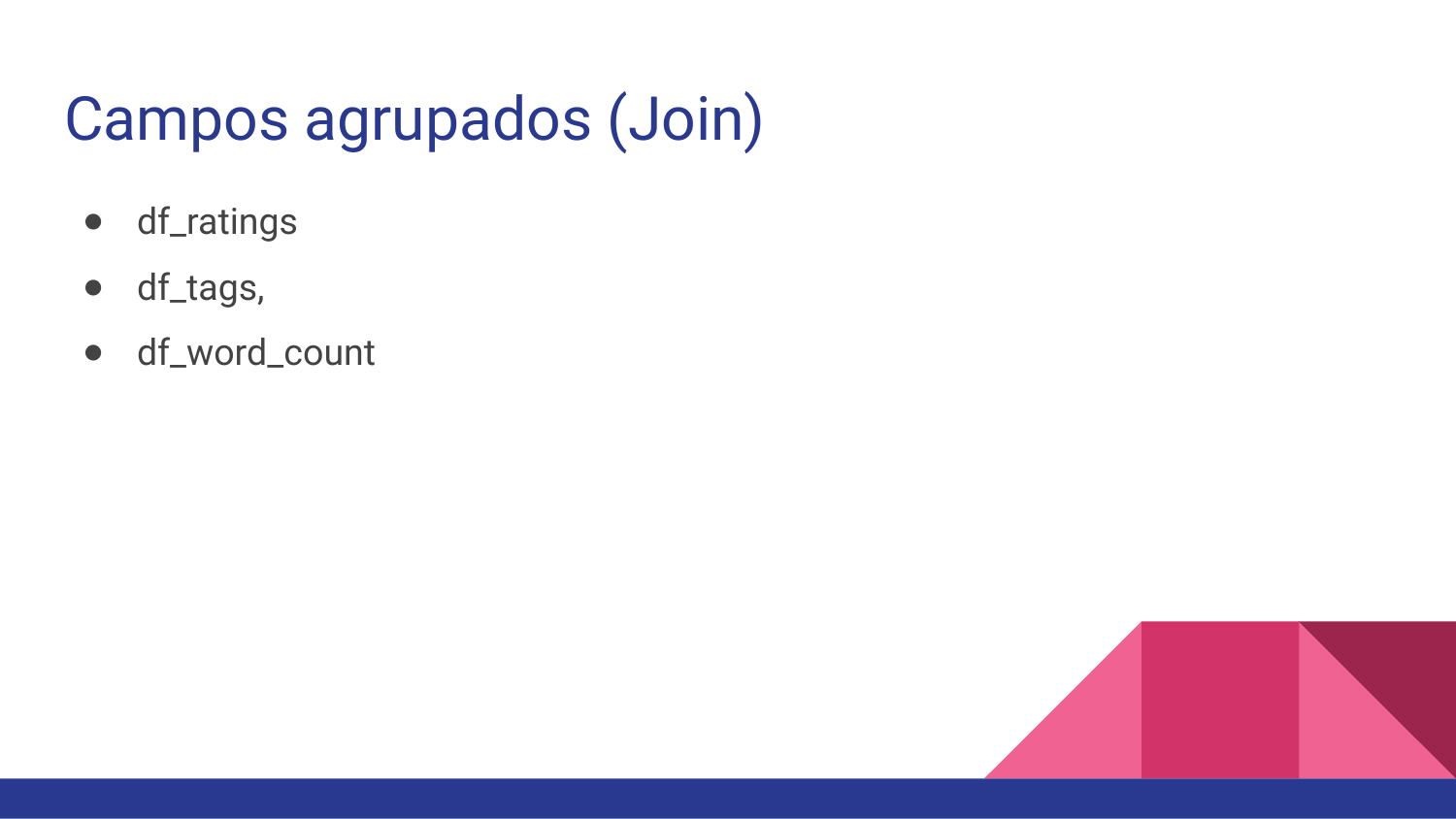

# Campos agrupados (Join)
df_ratings
df_tags,
df_word_count